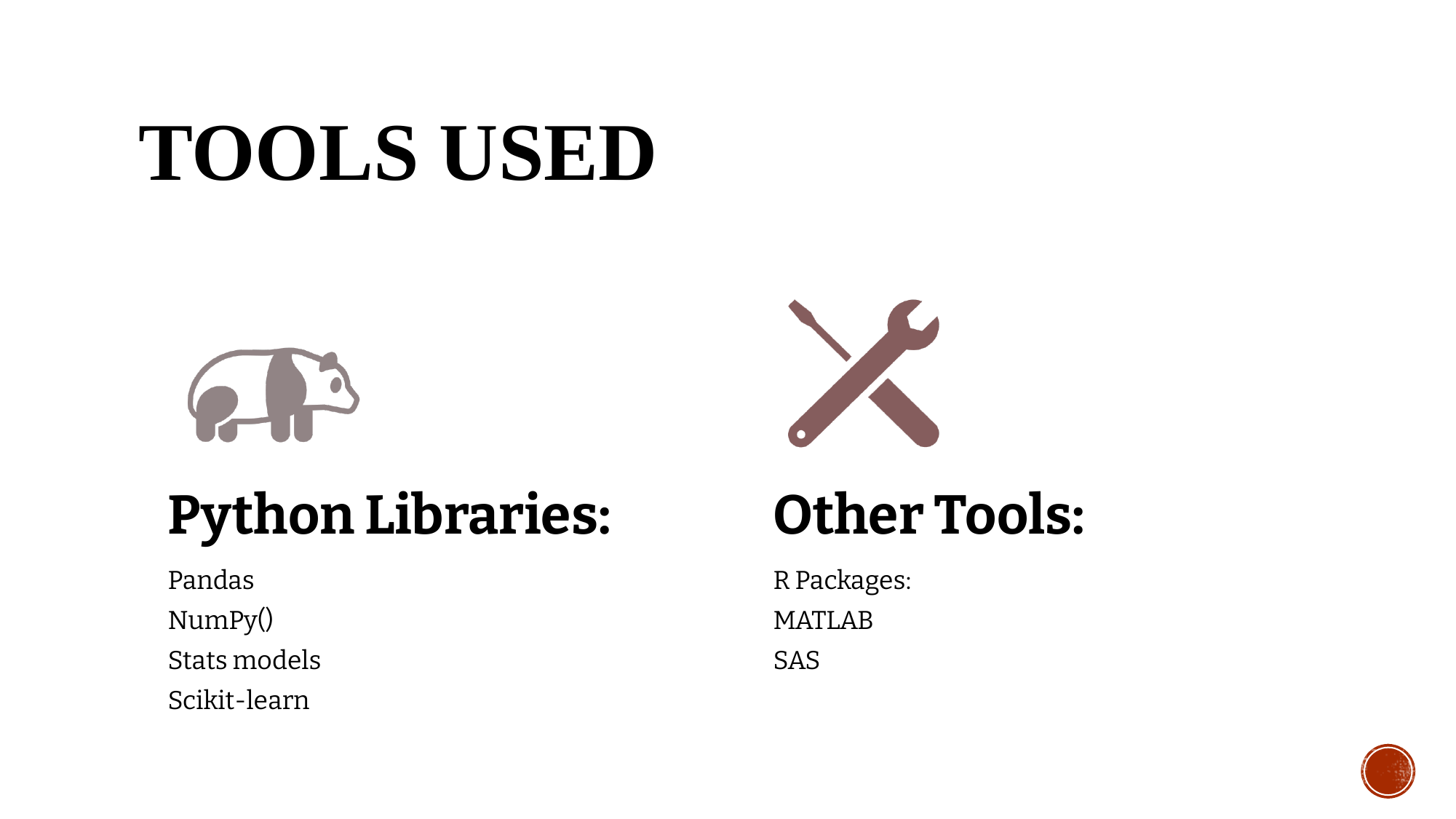

# Tools Used
Python Libraries:
Pandas
NumPy()
Stats models
Scikit-learn
Other Tools:
R Packages:
MATLAB
SAS